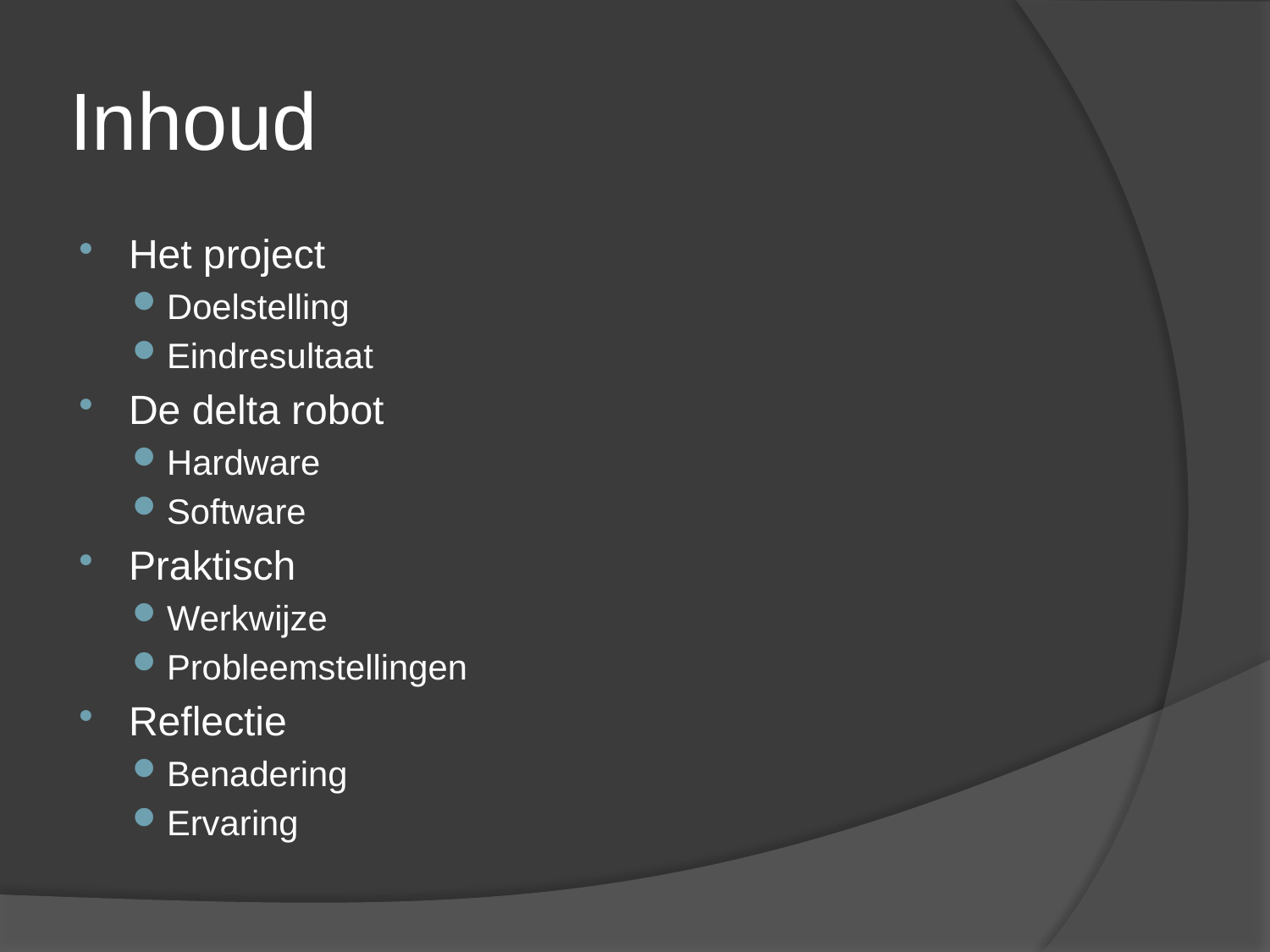

# Inhoud
Het project
Doelstelling
Eindresultaat
De delta robot
Hardware
Software
Praktisch
Werkwijze
Probleemstellingen
Reflectie
Benadering
Ervaring